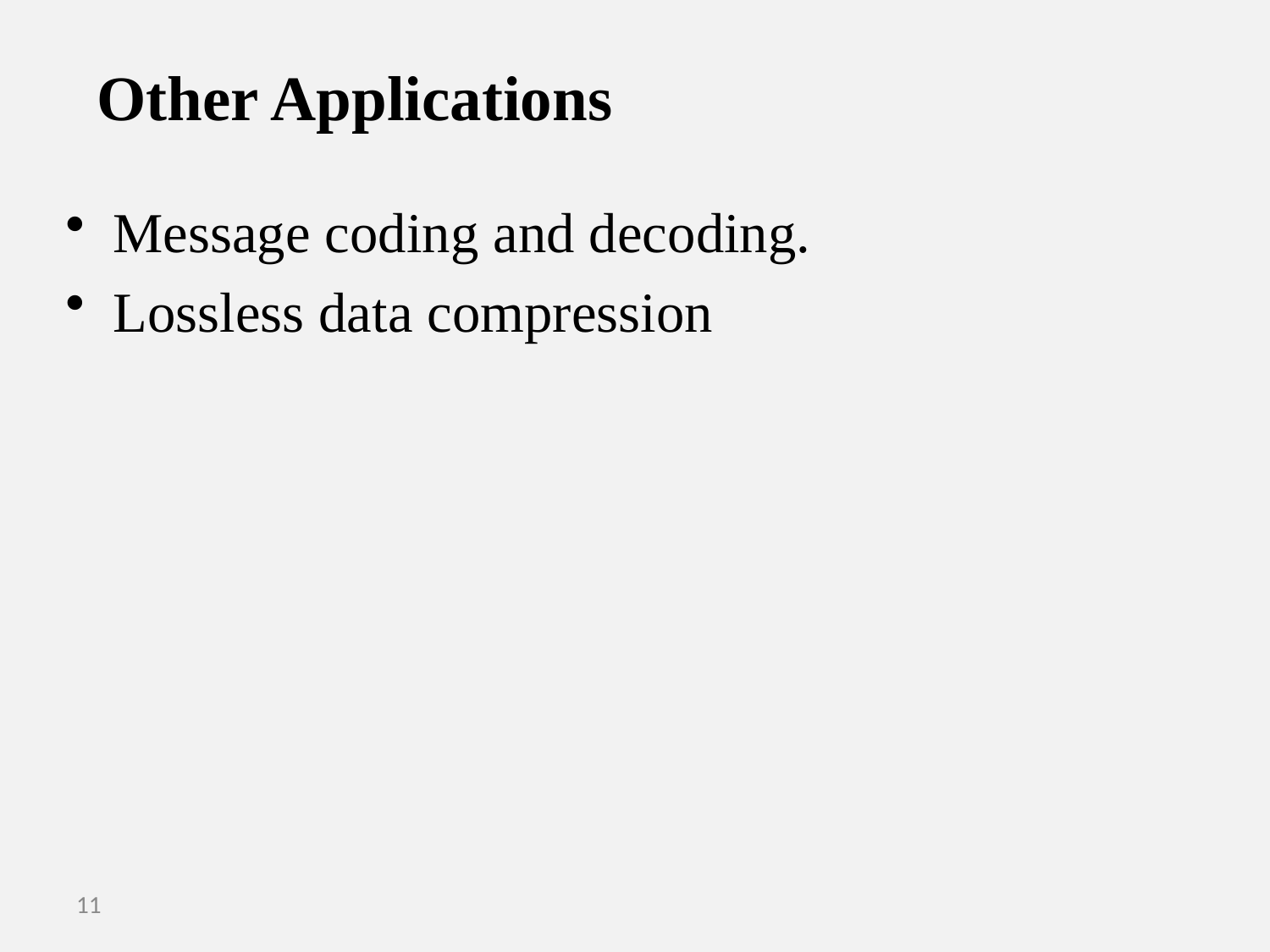

# Other Applications
Message coding and decoding.
Lossless data compression
11